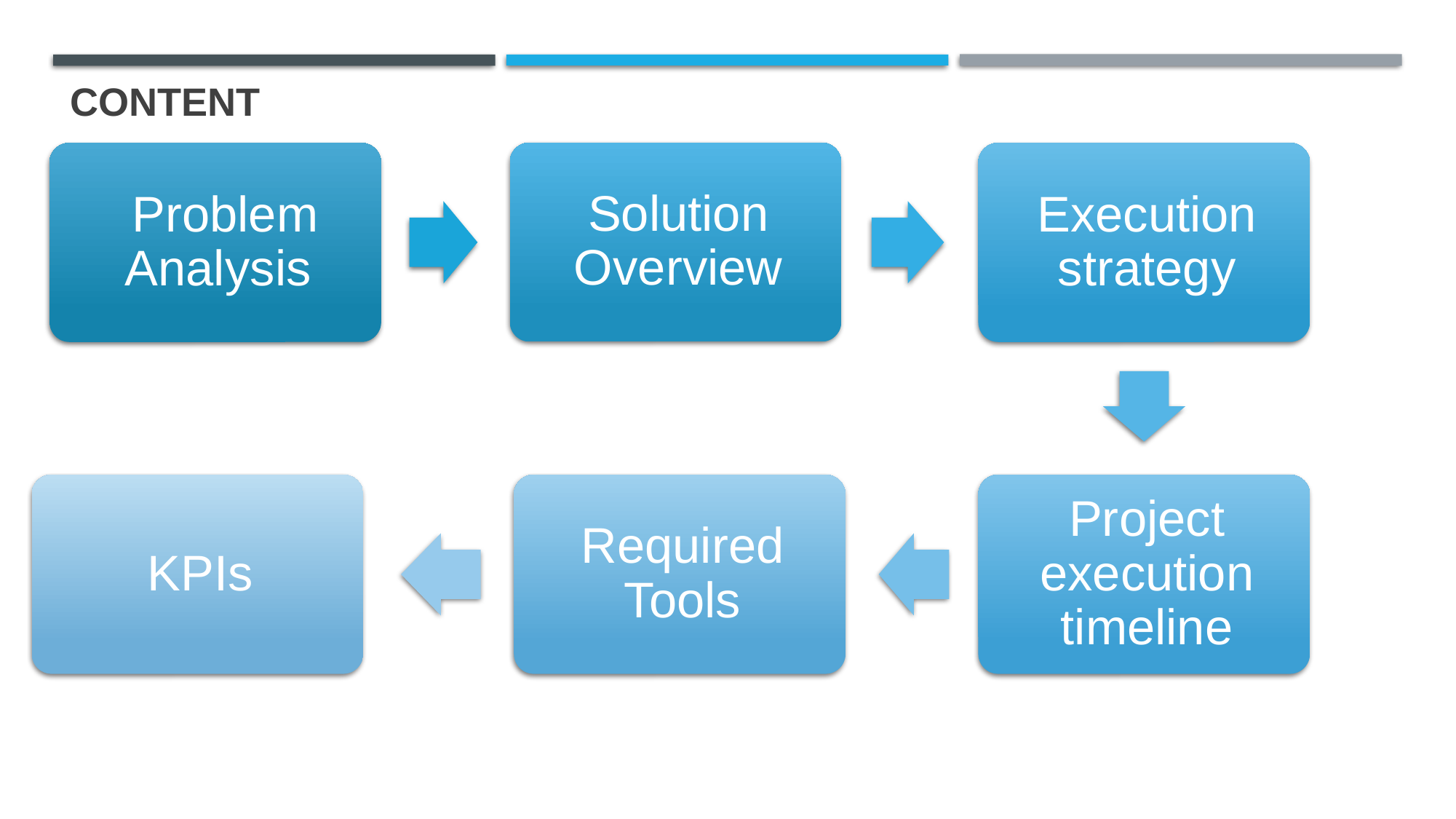

# content
 Problem Analysis

Solution Overview

Execution strategy

Project execution timeline

Required Tools

KPIs